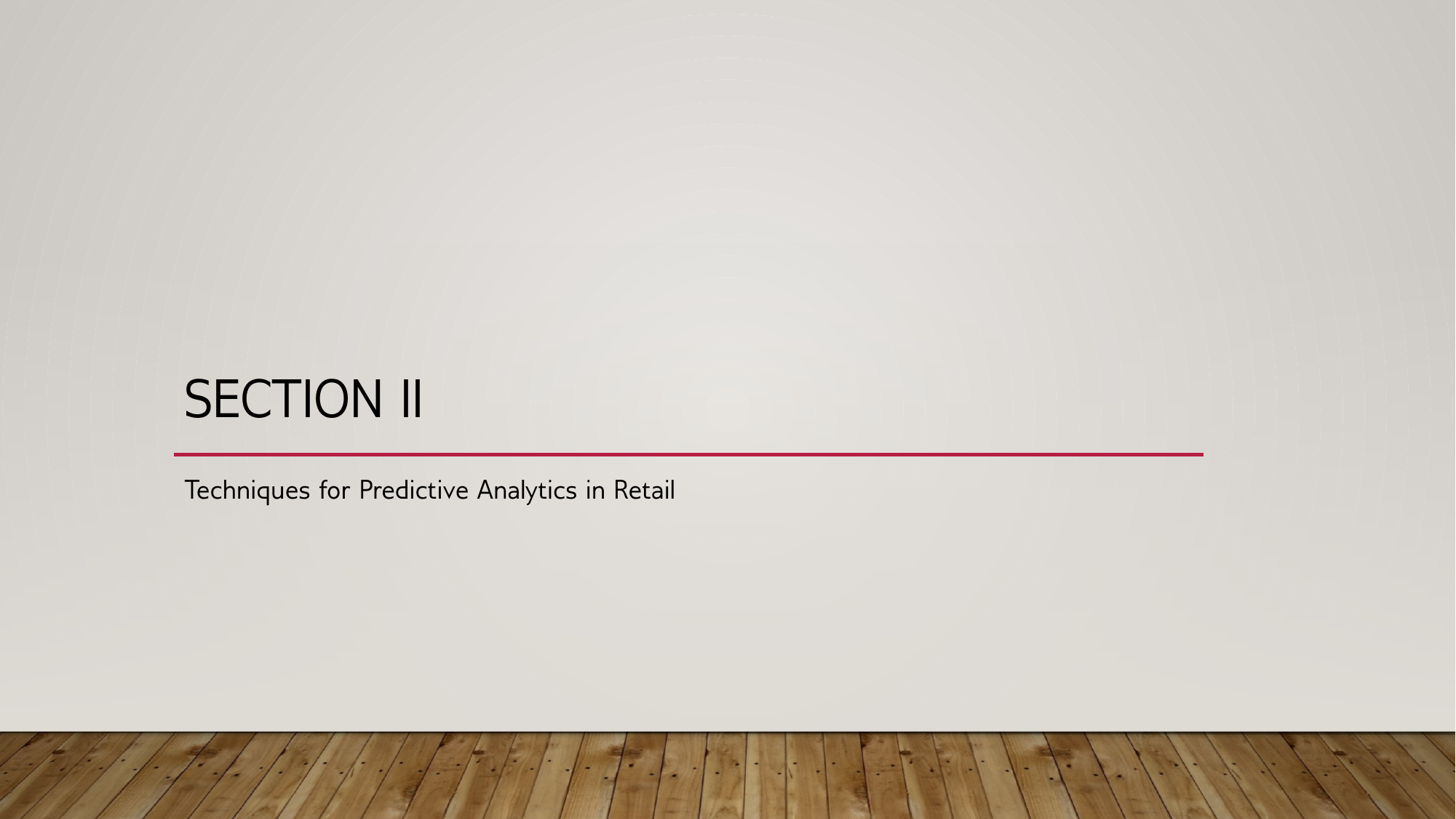

# Section ii
Techniques for Predictive Analytics in Retail